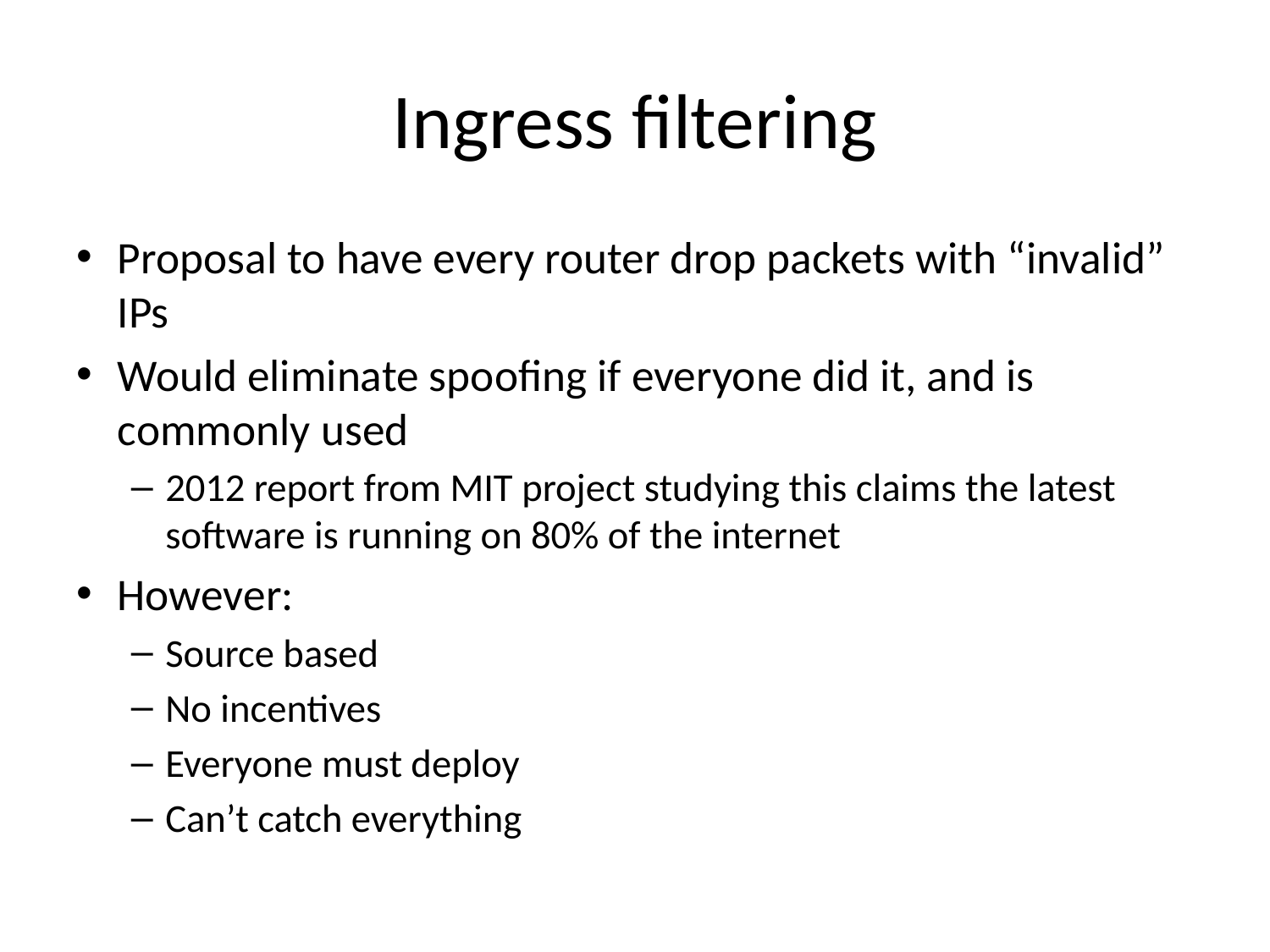

# Ingress filtering
Proposal to have every router drop packets with “invalid” IPs
Would eliminate spoofing if everyone did it, and is commonly used
2012 report from MIT project studying this claims the latest software is running on 80% of the internet
However:
Source based
No incentives
Everyone must deploy
Can’t catch everything